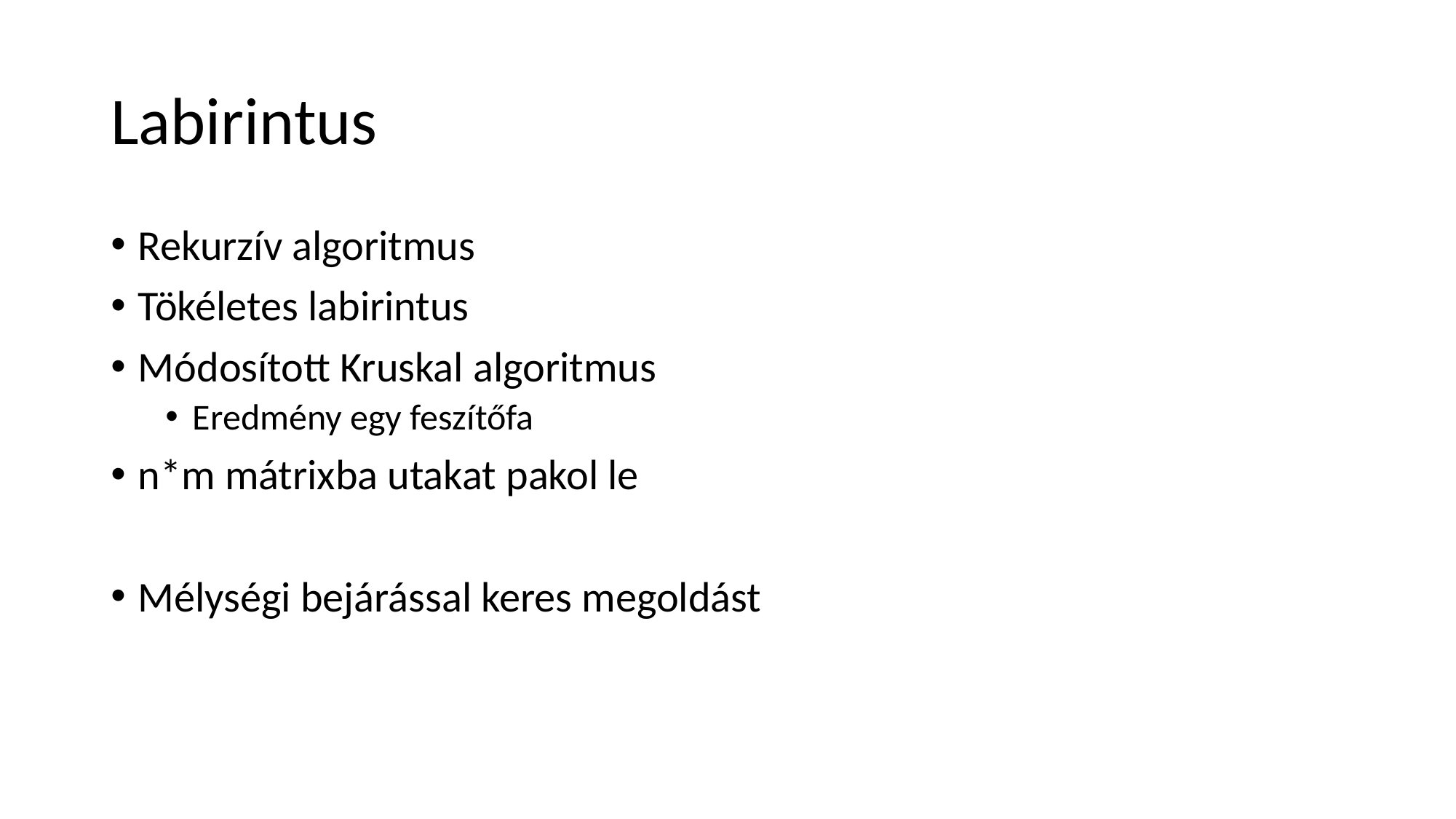

# Labirintus
Rekurzív algoritmus
Tökéletes labirintus
Módosított Kruskal algoritmus
Eredmény egy feszítőfa
n*m mátrixba utakat pakol le

Mélységi bejárással keres megoldást